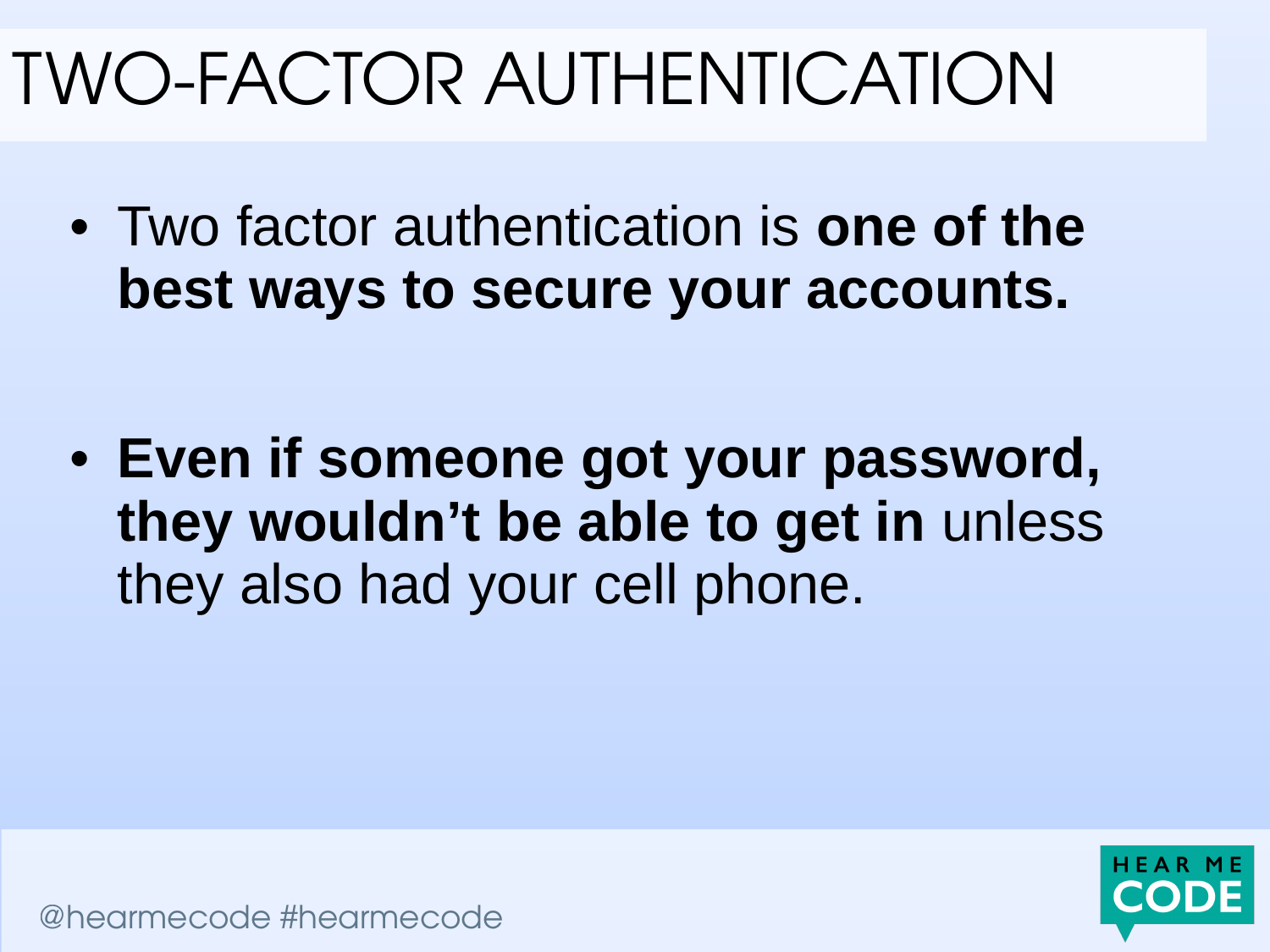

TWO-FACTOR AUTHENTICATION
Two factor authentication is one of the best ways to secure your accounts.

Even if someone got your password, they wouldn’t be able to get in unless they also had your cell phone.
7